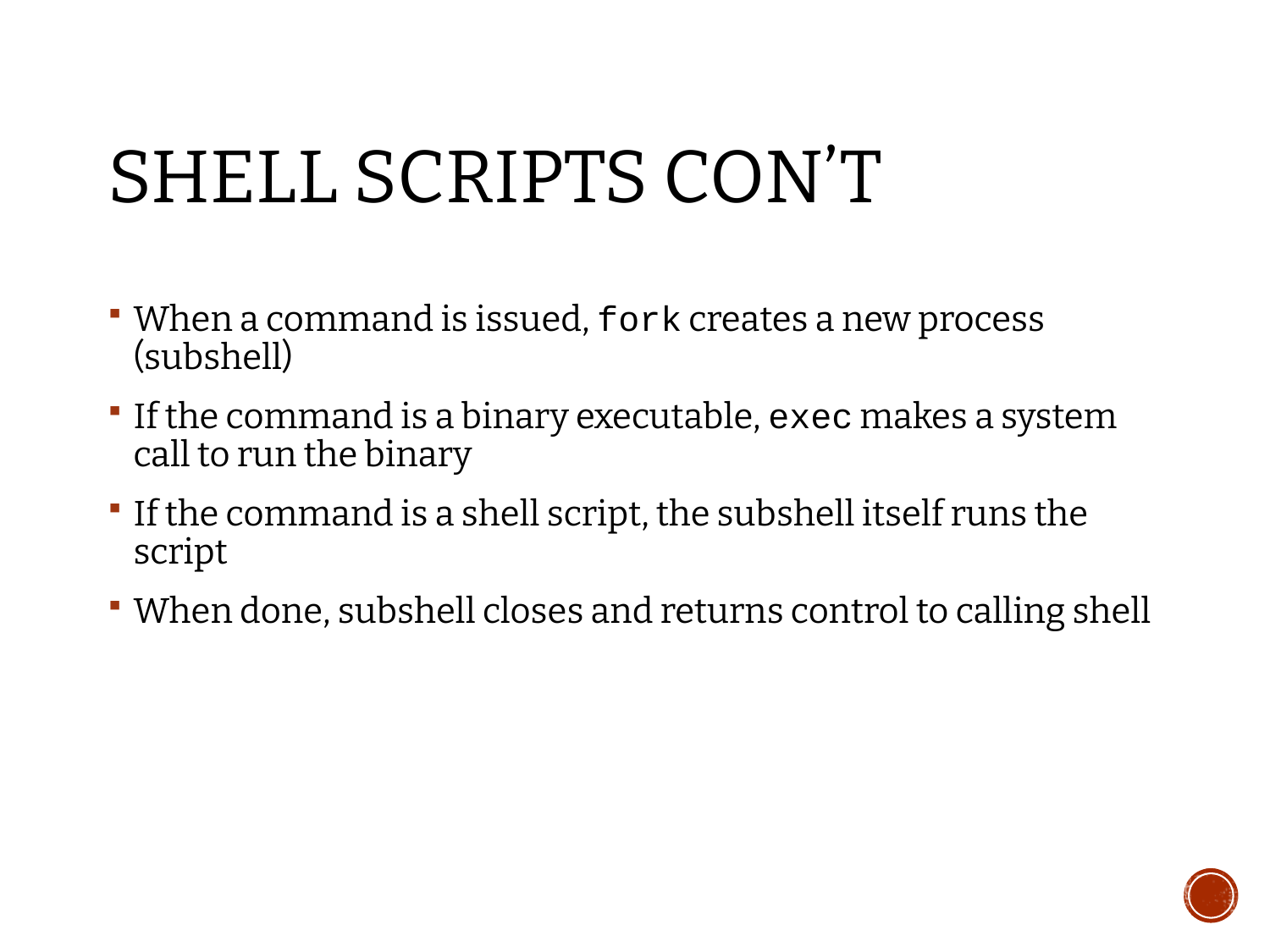

# Shell Scripts con’t
When a command is issued, fork creates a new process (subshell)
If the command is a binary executable, exec makes a system call to run the binary
If the command is a shell script, the subshell itself runs the script
When done, subshell closes and returns control to calling shell